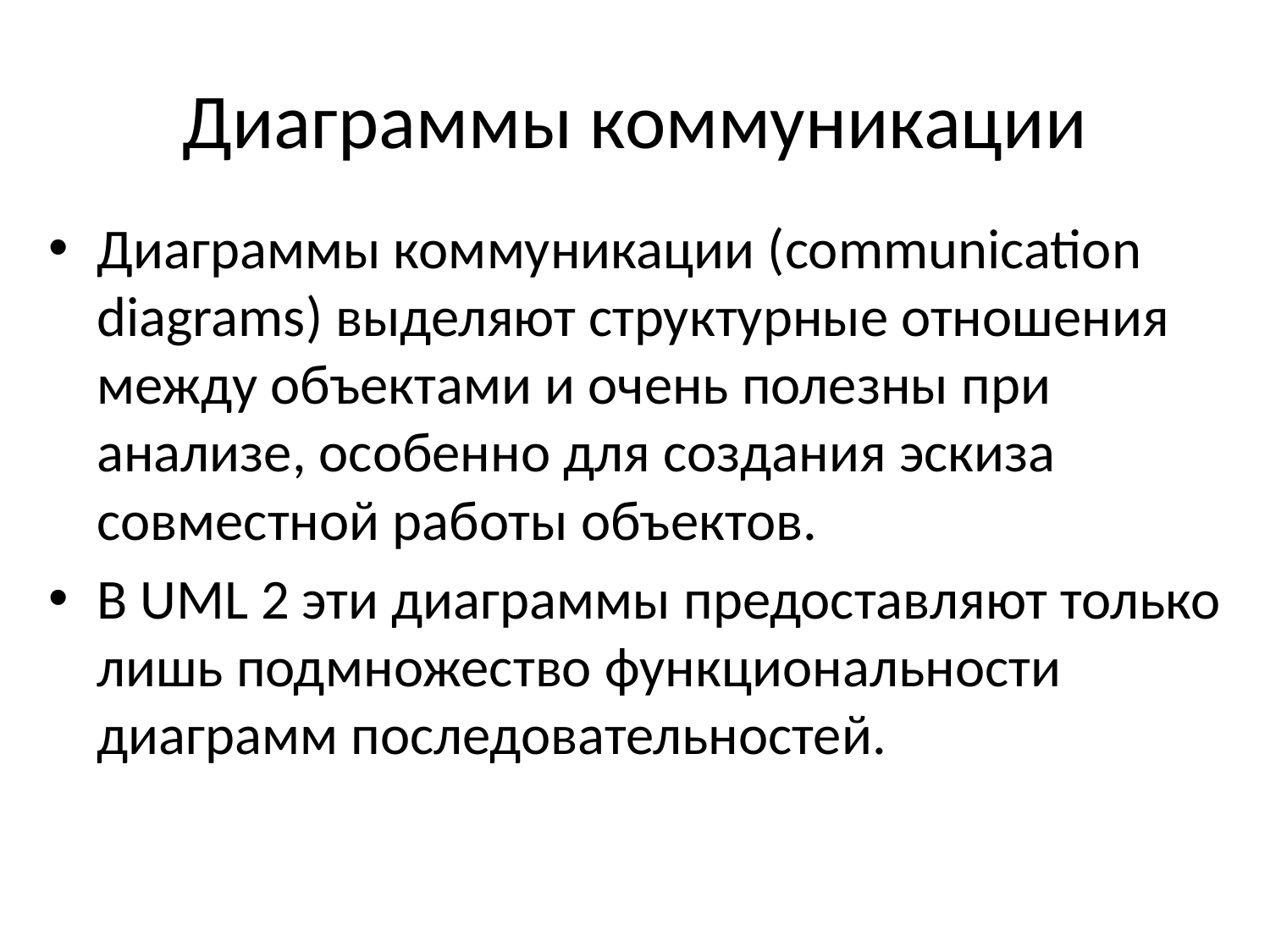

# Диаграммы коммуникации
Диаграммы коммуникации (communication diagrams) выделяют структурные отношения между объектами и очень полезны при анализе, особенно для создания эскиза совместной работы объектов.
В UML 2 эти диаграммы предоставляют только лишь подмножество функциональности диаграмм последовательностей.